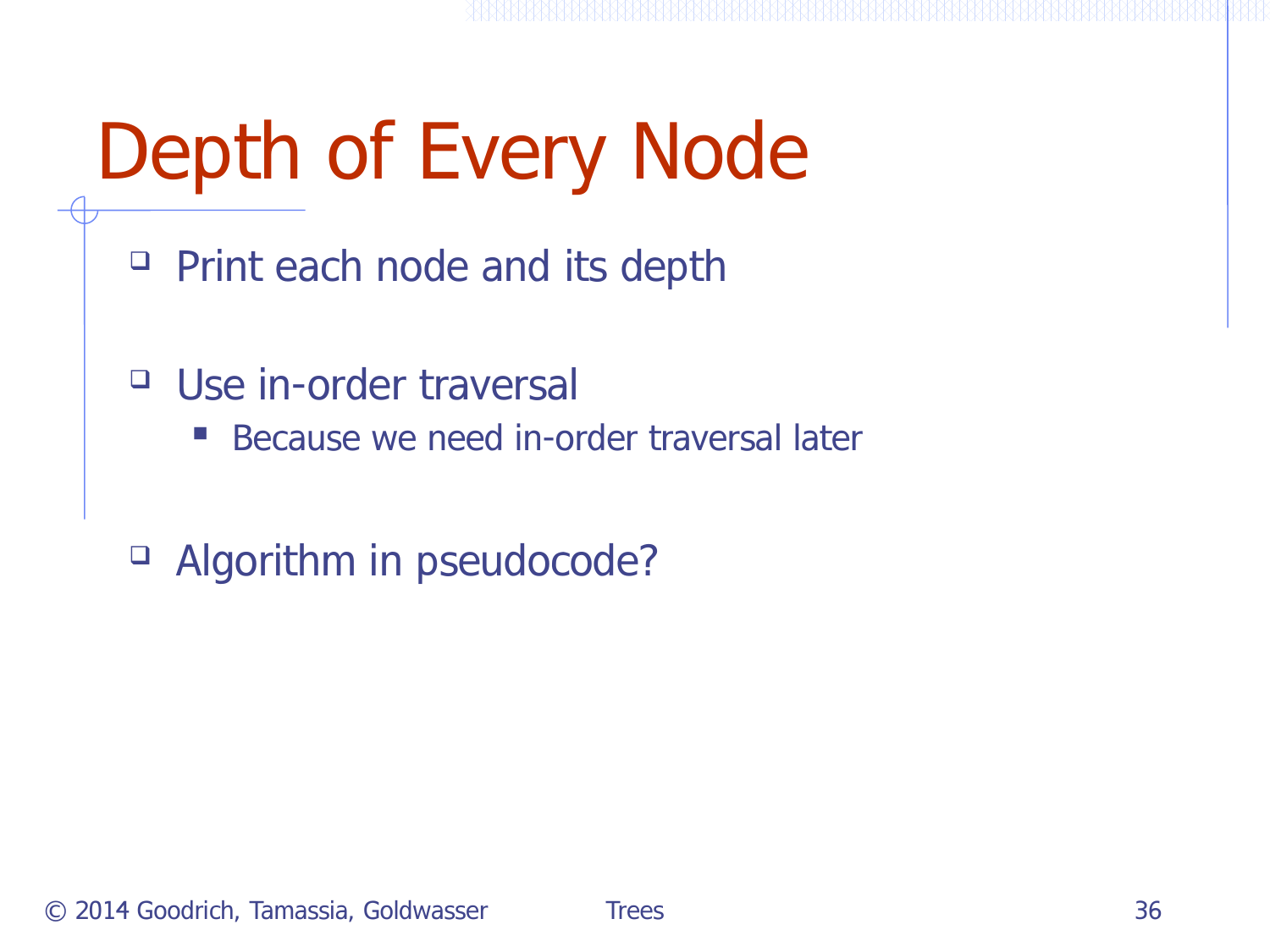

# Depth of Every Node
Print each node and its depth

Use in-order traversal
Because we need in-order traversal later

Algorithm in pseudocode?

© 2014 Goodrich, Tamassia, Goldwasser
Trees
36